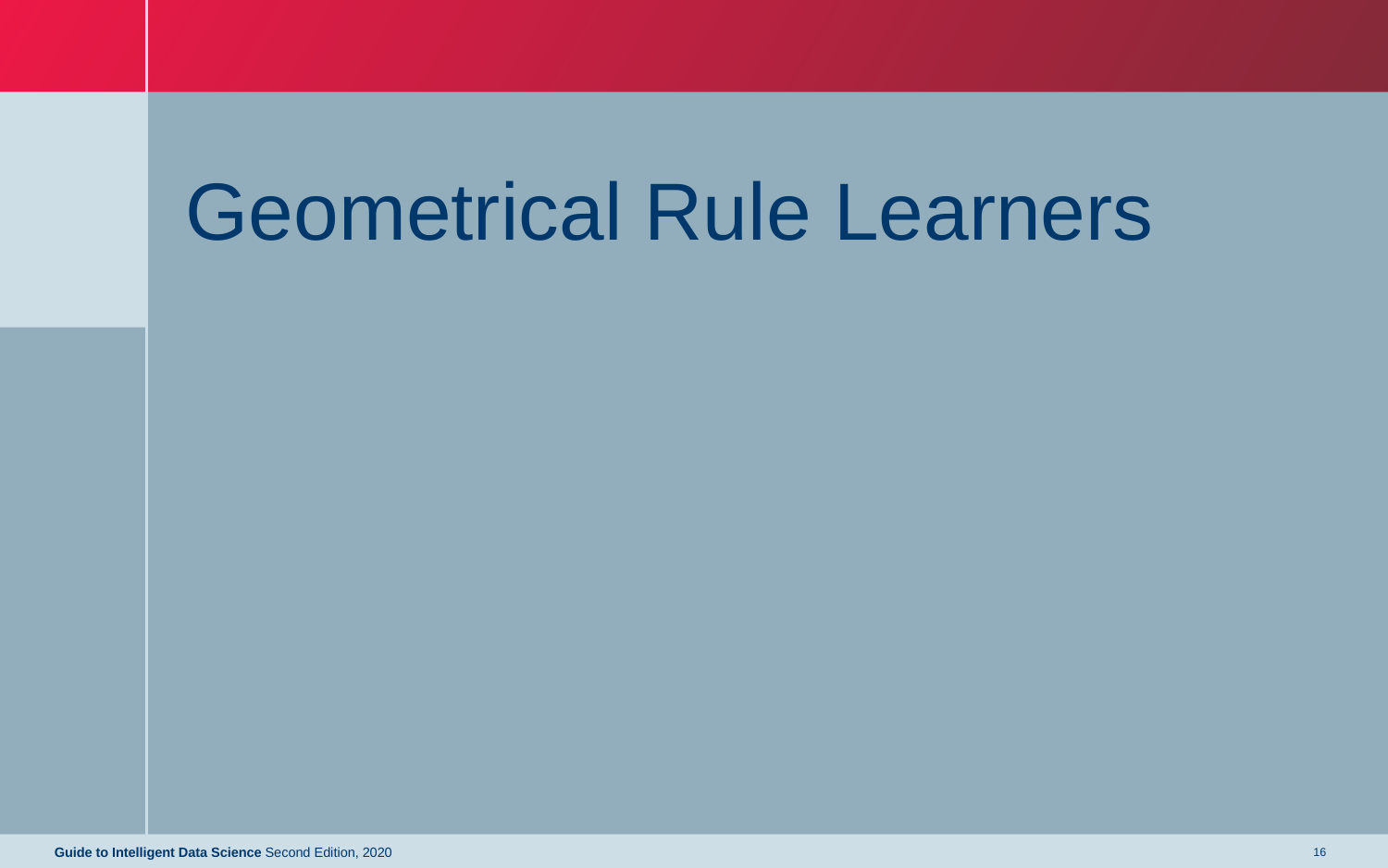

# Geometrical Rule Learners
Guide to Intelligent Data Science Second Edition, 2020
16